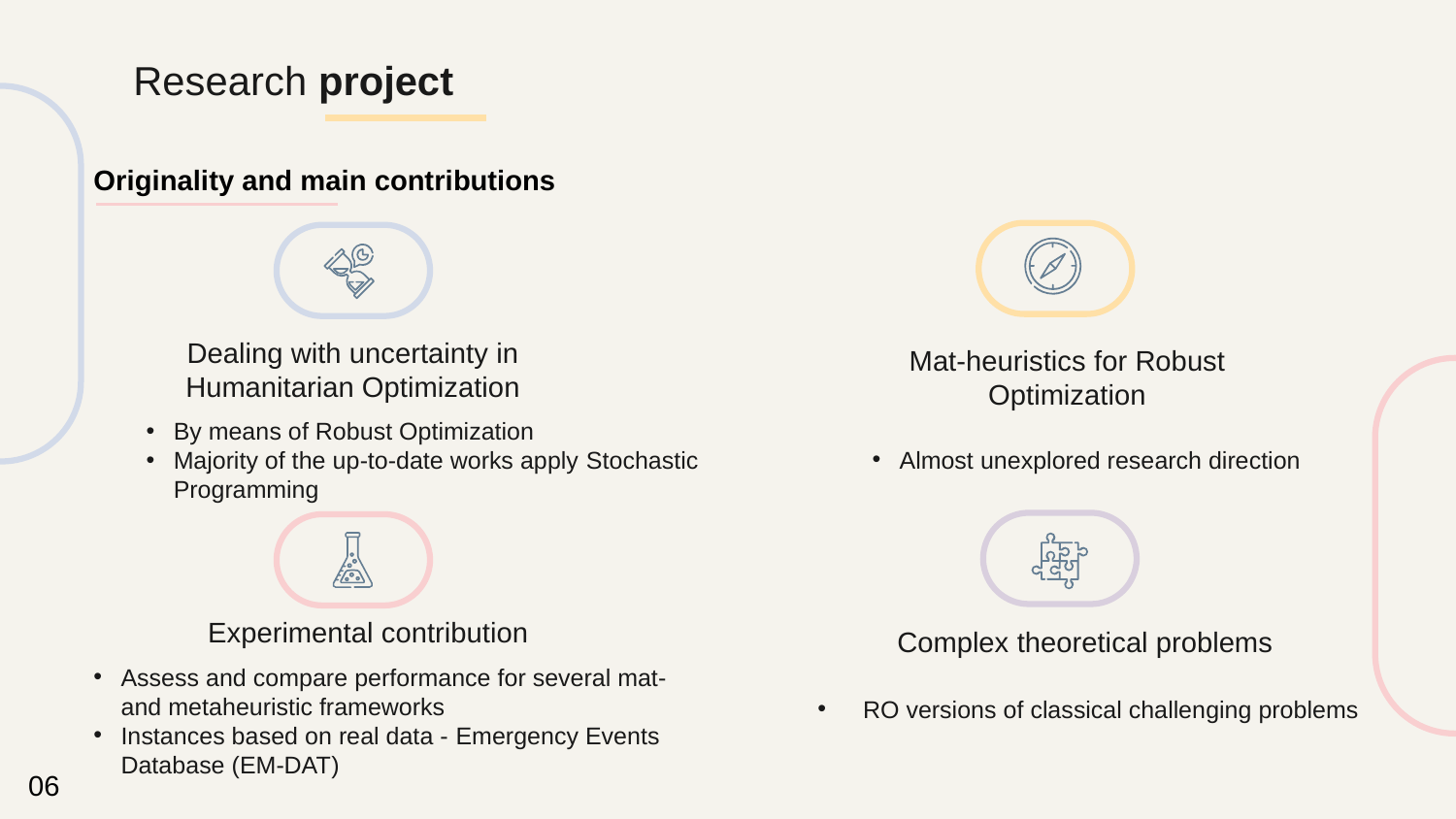

Research project
Originality and main contributions

# Dealing with uncertainty in Humanitarian Optimization
Mat-heuristics for Robust Optimization
By means of Robust Optimization
Majority of the up-to-date works apply Stochastic Programming

Almost unexplored research direction

Experimental contribution
Complex theoretical problems
Assess and compare performance for several mat- and metaheuristic frameworks
Instances based on real data - Emergency Events Database (EM-DAT)

RO versions of classical challenging problems
   06